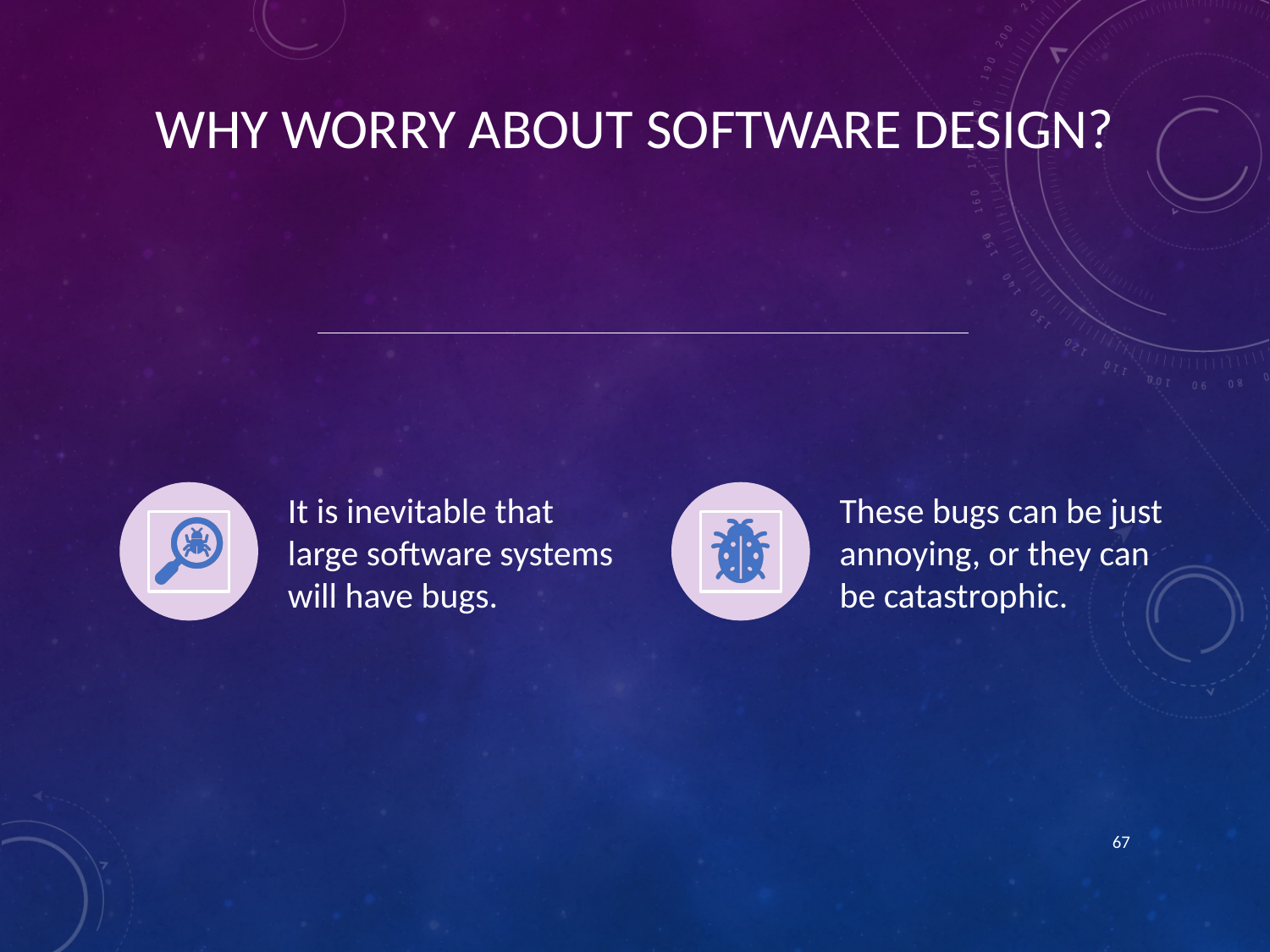

Why Worry about Software Design?
It is inevitable that large software systems will have bugs.
These bugs can be just annoying, or they can be catastrophic.
67